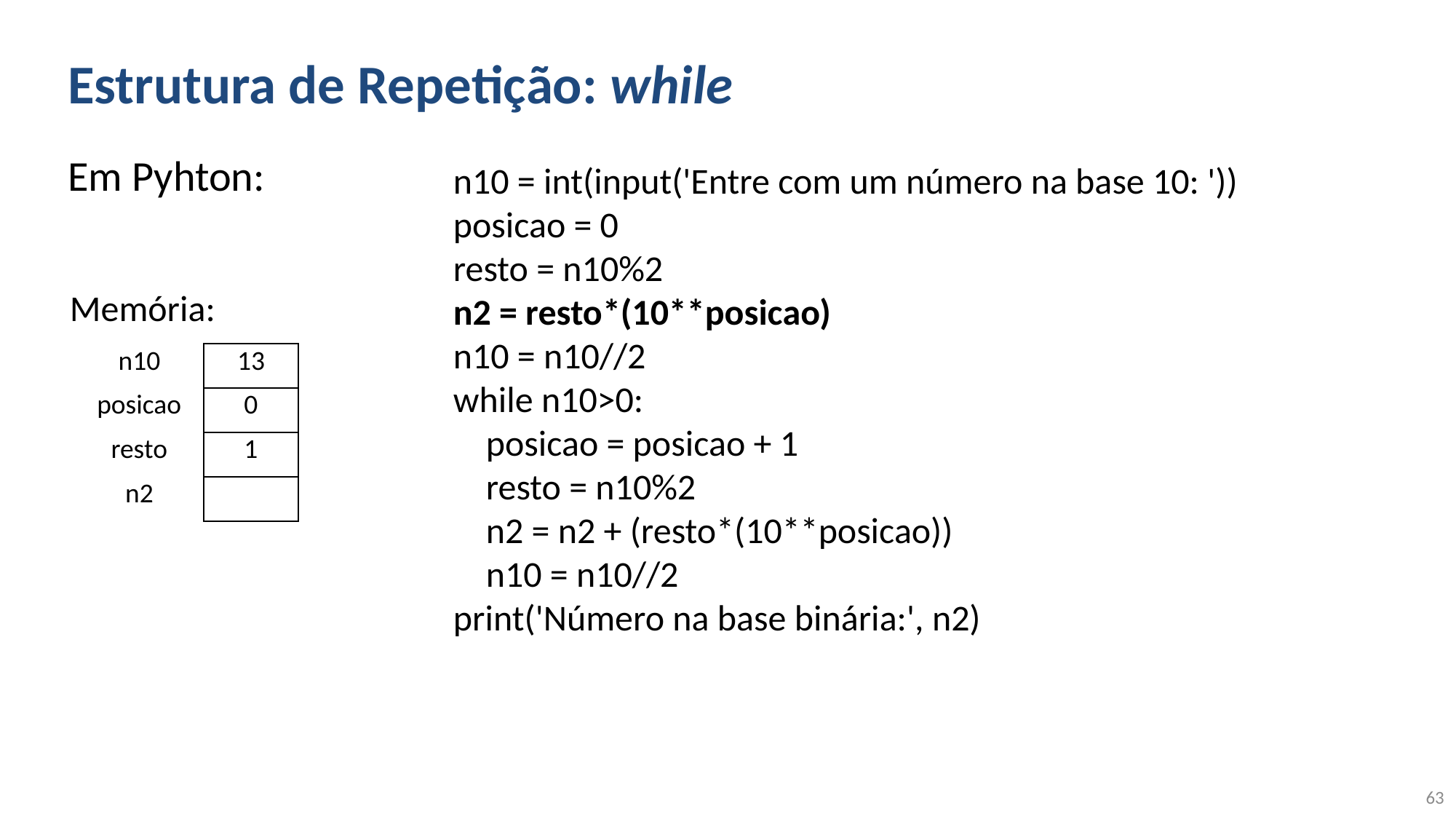

# Estrutura de Repetição: while
Em Pyhton:
n10 = int(input('Entre com um número na base 10: '))
posicao = 0
resto = n10%2
n2 = resto*(10**posicao)
n10 = n10//2
while n10>0:
    posicao = posicao + 1
    resto = n10%2
    n2 = n2 + (resto*(10**posicao))
    n10 = n10//2
print('Número na base binária:', n2)
Memória:
| n10 | 13 |
| --- | --- |
| posicao | 0 |
| resto | 1 |
| n2 |  |
63